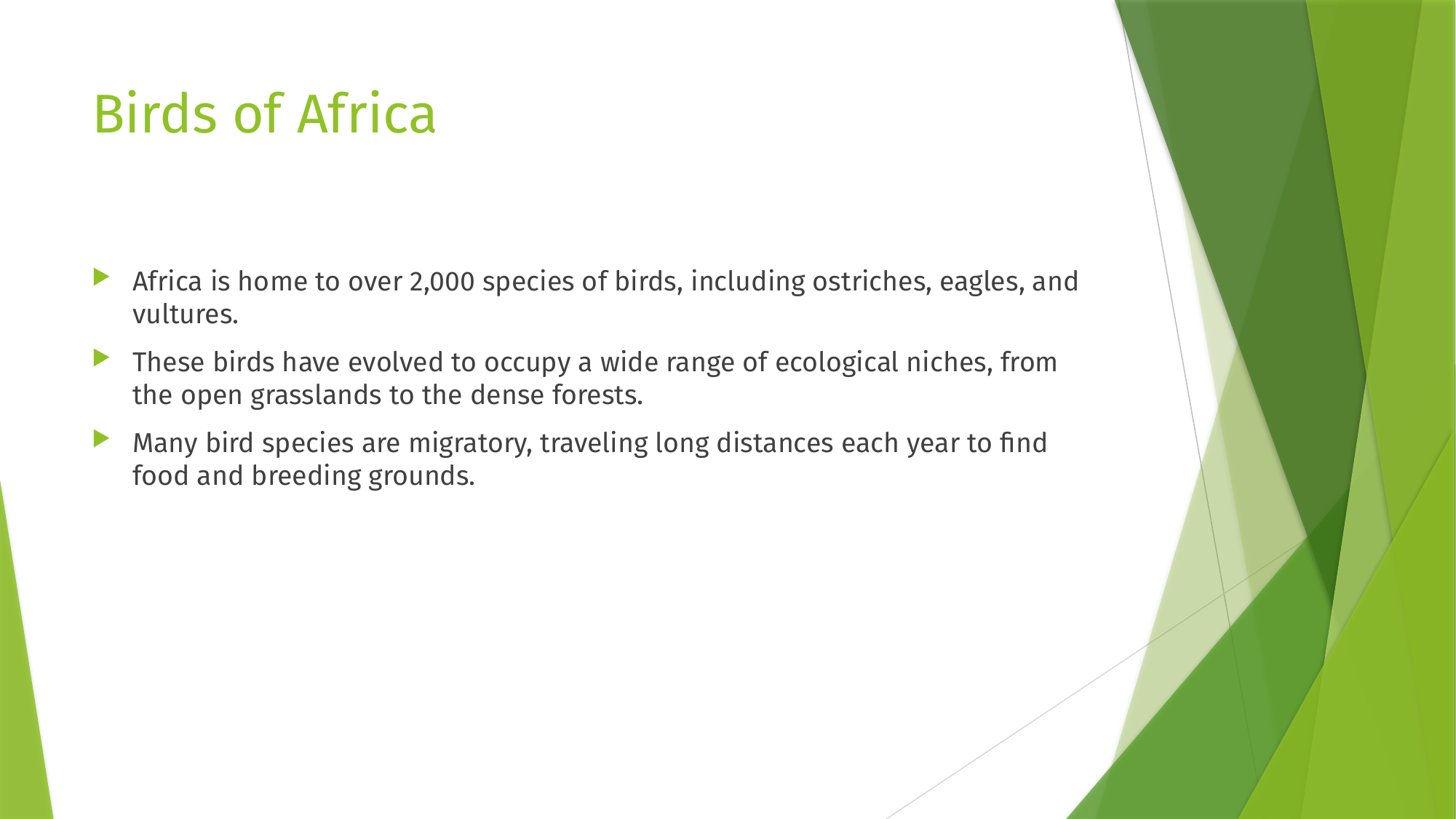

# Birds of Africa
Africa is home to over 2,000 species of birds, including ostriches, eagles, and vultures.
These birds have evolved to occupy a wide range of ecological niches, from the open grasslands to the dense forests.
Many bird species are migratory, traveling long distances each year to find food and breeding grounds.